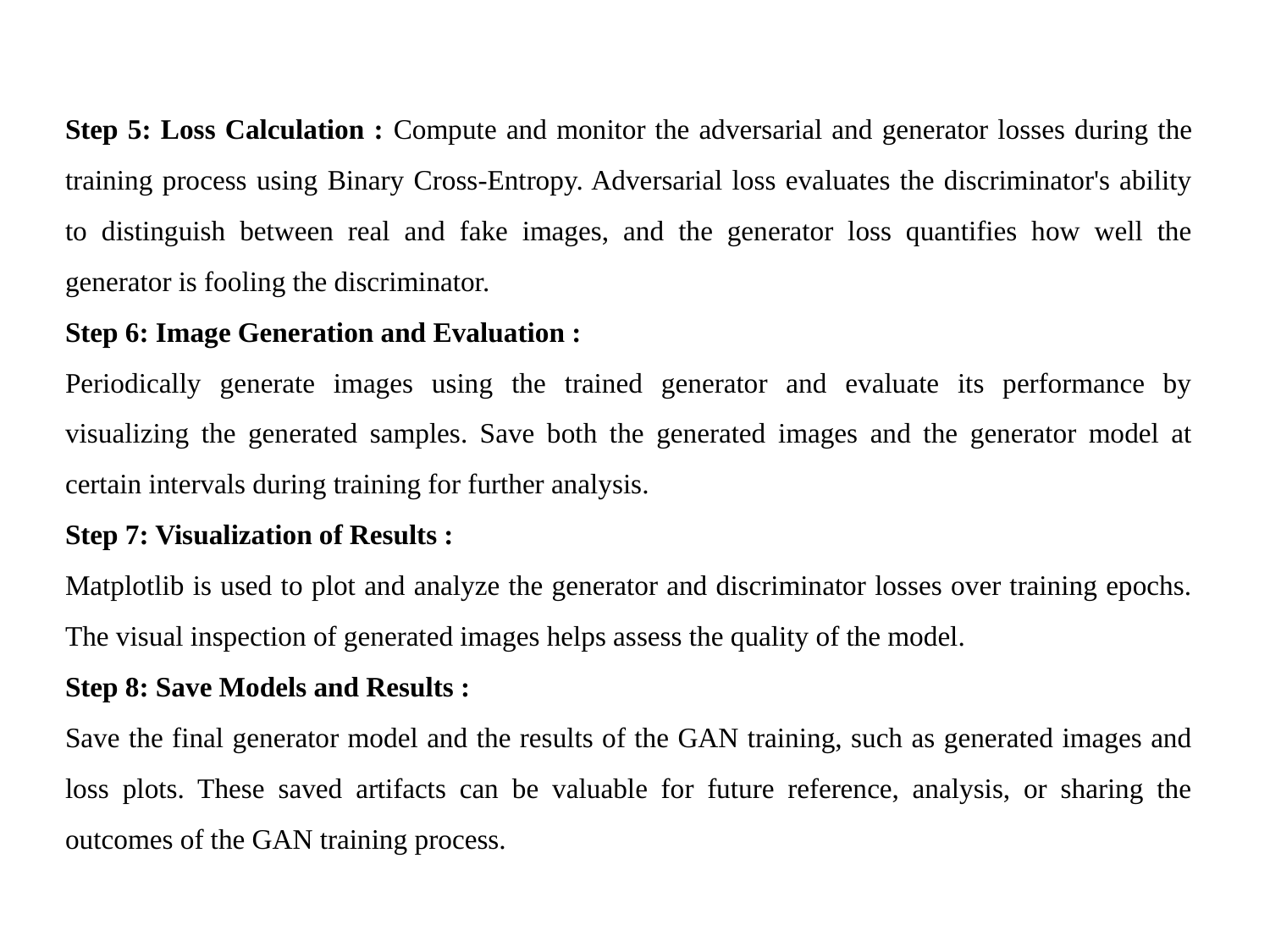

Step 5: Loss Calculation : Compute and monitor the adversarial and generator losses during the training process using Binary Cross-Entropy. Adversarial loss evaluates the discriminator's ability to distinguish between real and fake images, and the generator loss quantifies how well the generator is fooling the discriminator.
Step 6: Image Generation and Evaluation :
Periodically generate images using the trained generator and evaluate its performance by visualizing the generated samples. Save both the generated images and the generator model at certain intervals during training for further analysis.
Step 7: Visualization of Results :
Matplotlib is used to plot and analyze the generator and discriminator losses over training epochs. The visual inspection of generated images helps assess the quality of the model.
Step 8: Save Models and Results :
Save the final generator model and the results of the GAN training, such as generated images and loss plots. These saved artifacts can be valuable for future reference, analysis, or sharing the outcomes of the GAN training process.